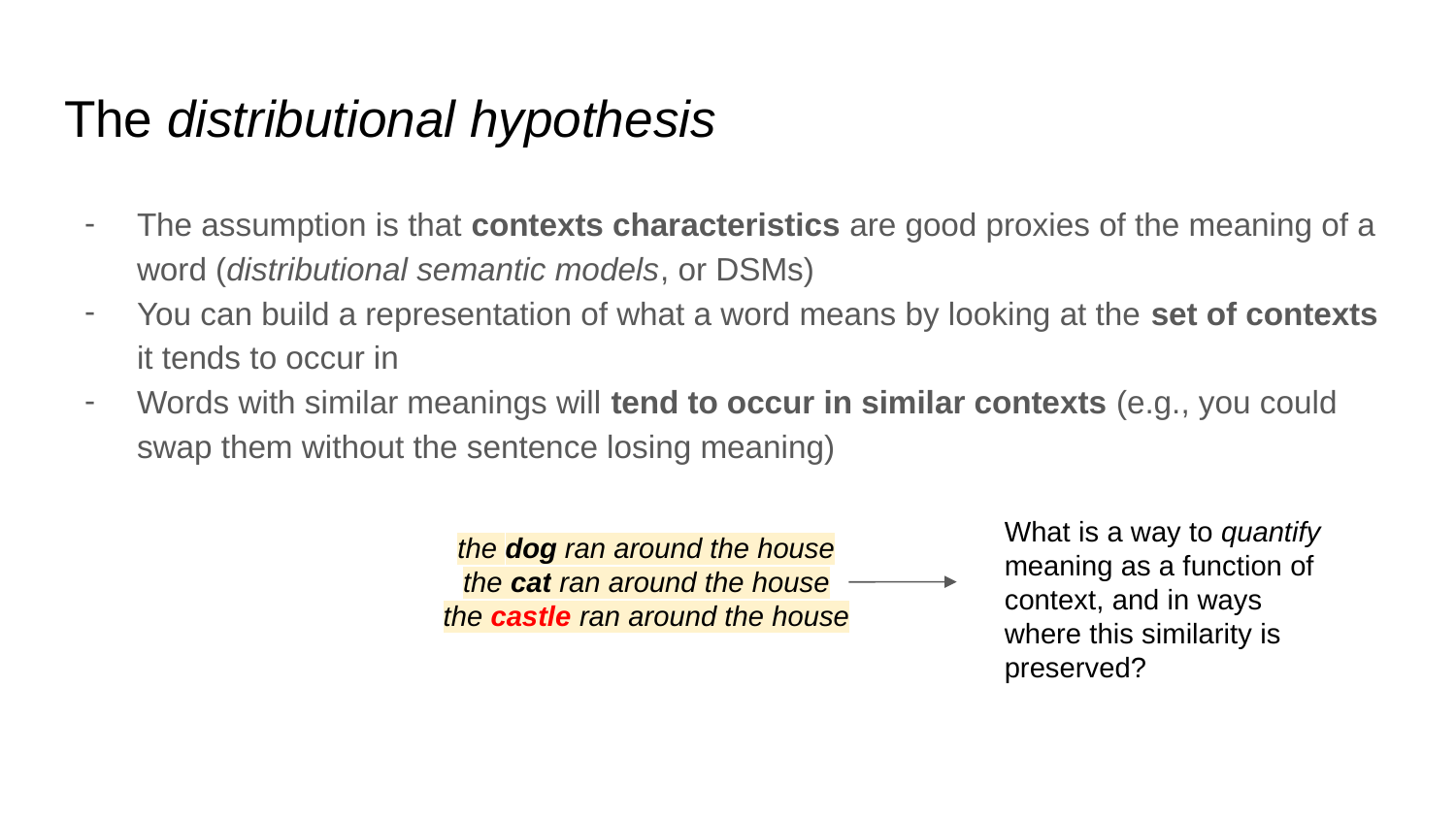

# The distributional hypothesis
The assumption is that contexts characteristics are good proxies of the meaning of a word (distributional semantic models, or DSMs)
You can build a representation of what a word means by looking at the set of contexts it tends to occur in
Words with similar meanings will tend to occur in similar contexts (e.g., you could swap them without the sentence losing meaning)
What is a way to quantify meaning as a function of context, and in ways where this similarity is preserved?
the dog ran around the house
the cat ran around the house
the castle ran around the house